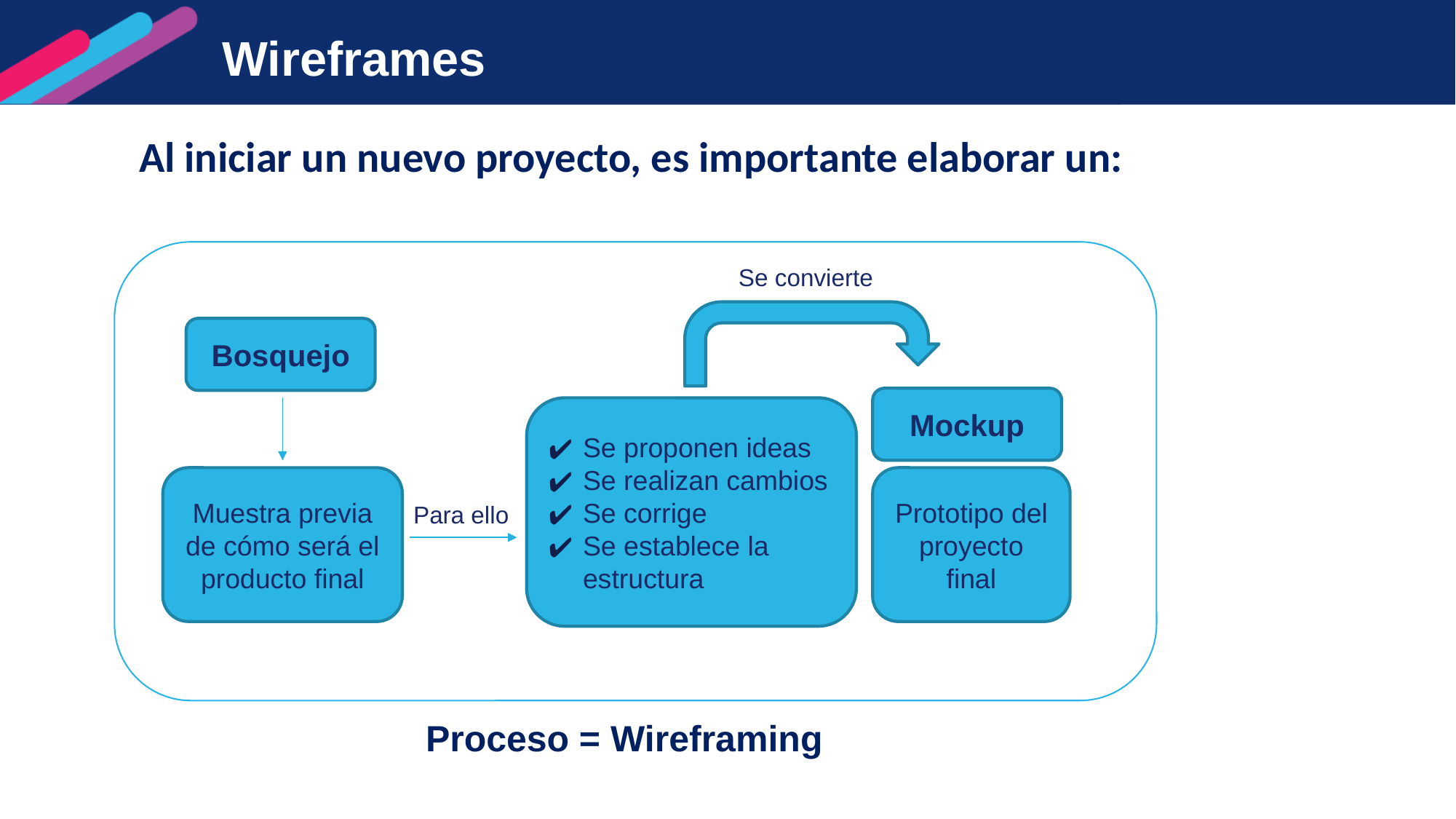

# Wireframes
Al iniciar un nuevo proyecto, es importante elaborar un:

Se convierte

Bosquejo
Mockup
Se proponen ideas
Se realizan cambios
Se corrige
Se establece la estructura
Prototipo del proyecto final
Muestra previa de cómo será el producto final
Para ello
Proceso = Wireframing